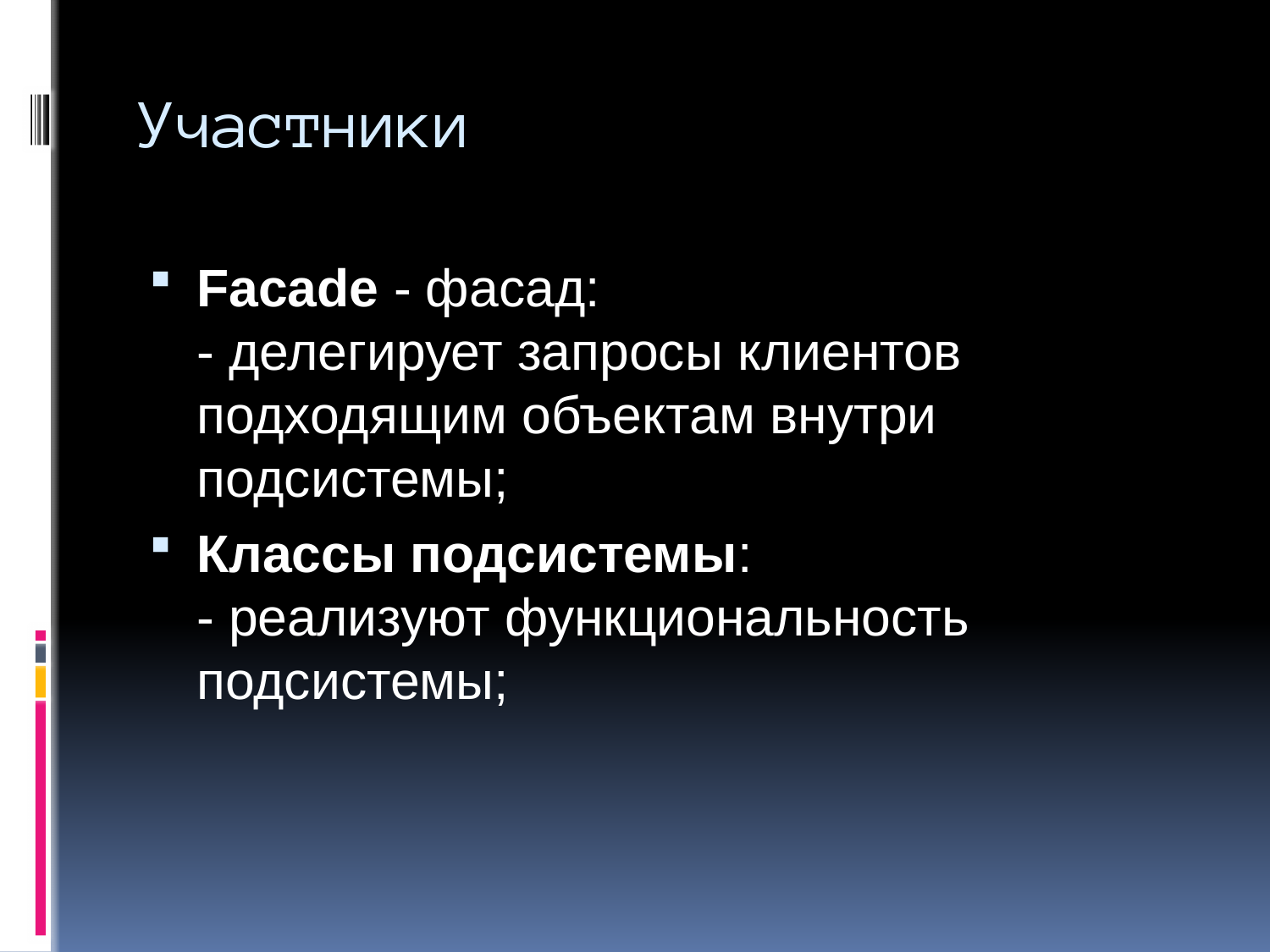

# Участники
Facade - фасад:
- делегирует запросы клиентов подходящим объектам внутри подсистемы;
Классы подсистемы:
- реализуют функциональность подсистемы;